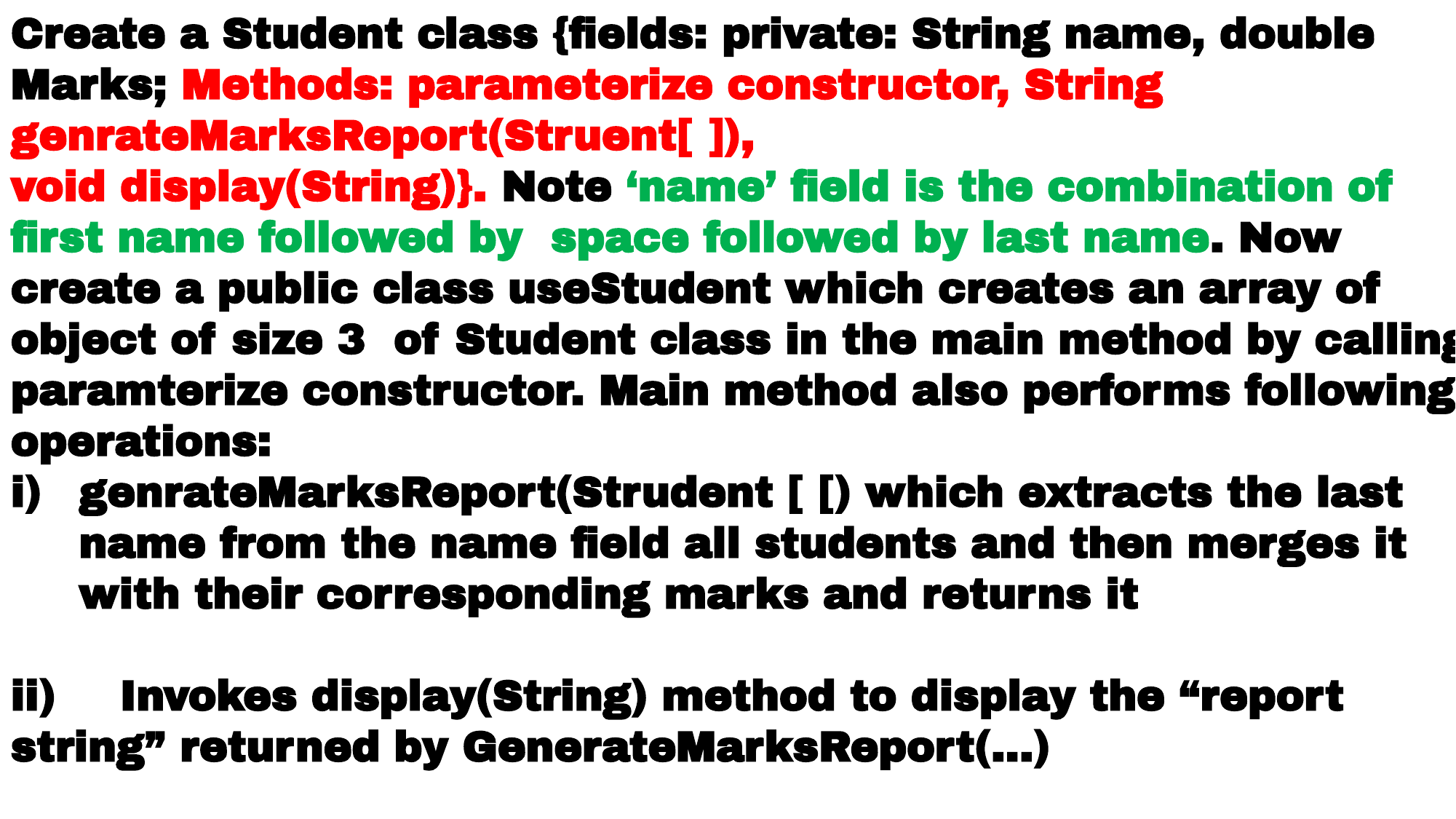

Create a Student class {fields: private: String name, double Marks; Methods: parameterize constructor, String genrateMarksReport(Struent[ ]),
void display(String)}. Note ‘name’ field is the combination of first name followed by  space followed by last name. Now create a public class useStudent which creates an array of object of size 3  of Student class in the main method by calling paramterize constructor. Main method also performs following operations:
genrateMarksReport(Strudent [ [) which extracts the last name from the name field all students and then merges it with their corresponding marks and returns it

ii)	Invokes display(String) method to display the “report string” returned by GenerateMarksReport(…)